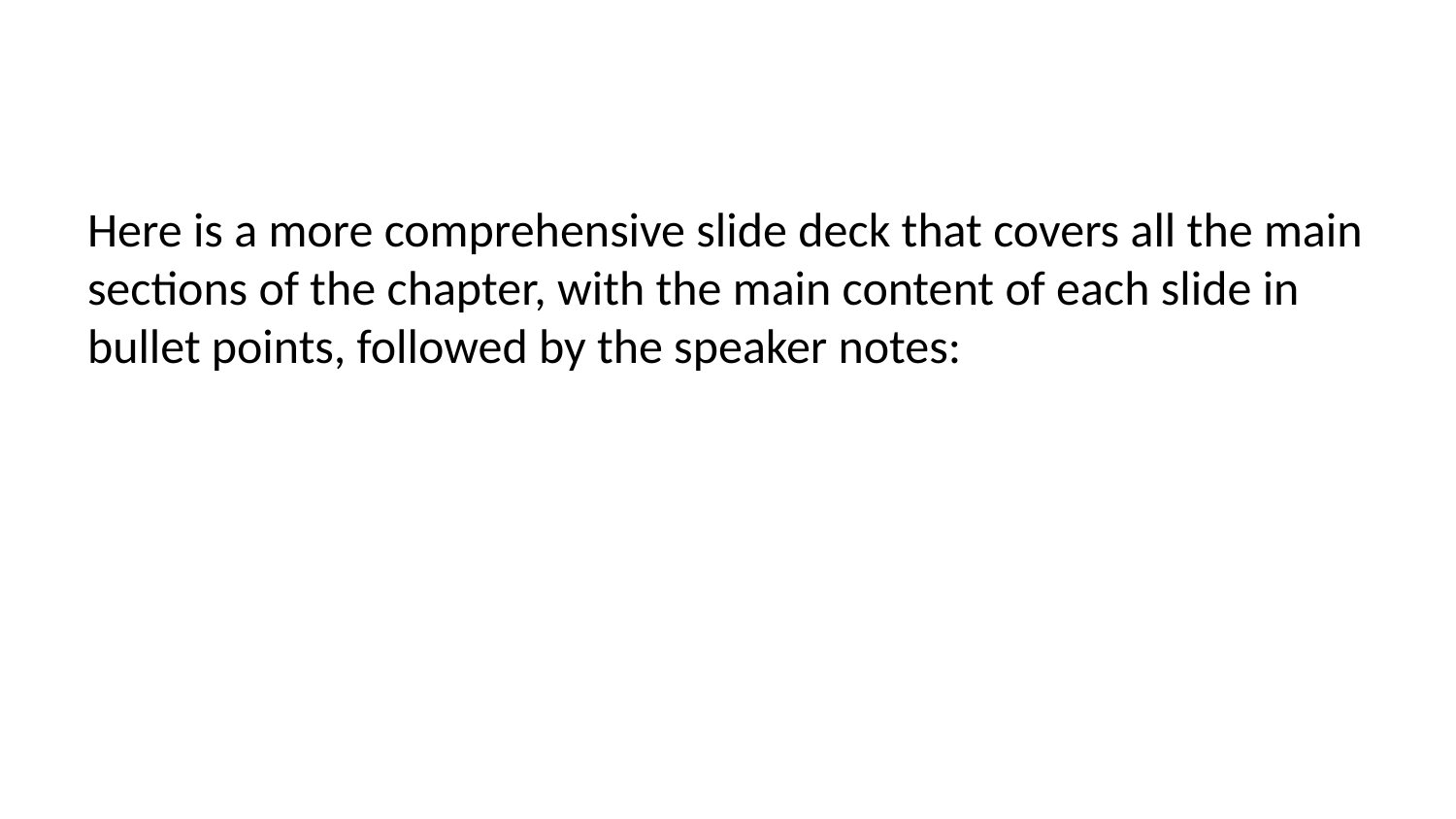

Here is a more comprehensive slide deck that covers all the main sections of the chapter, with the main content of each slide in bullet points, followed by the speaker notes: